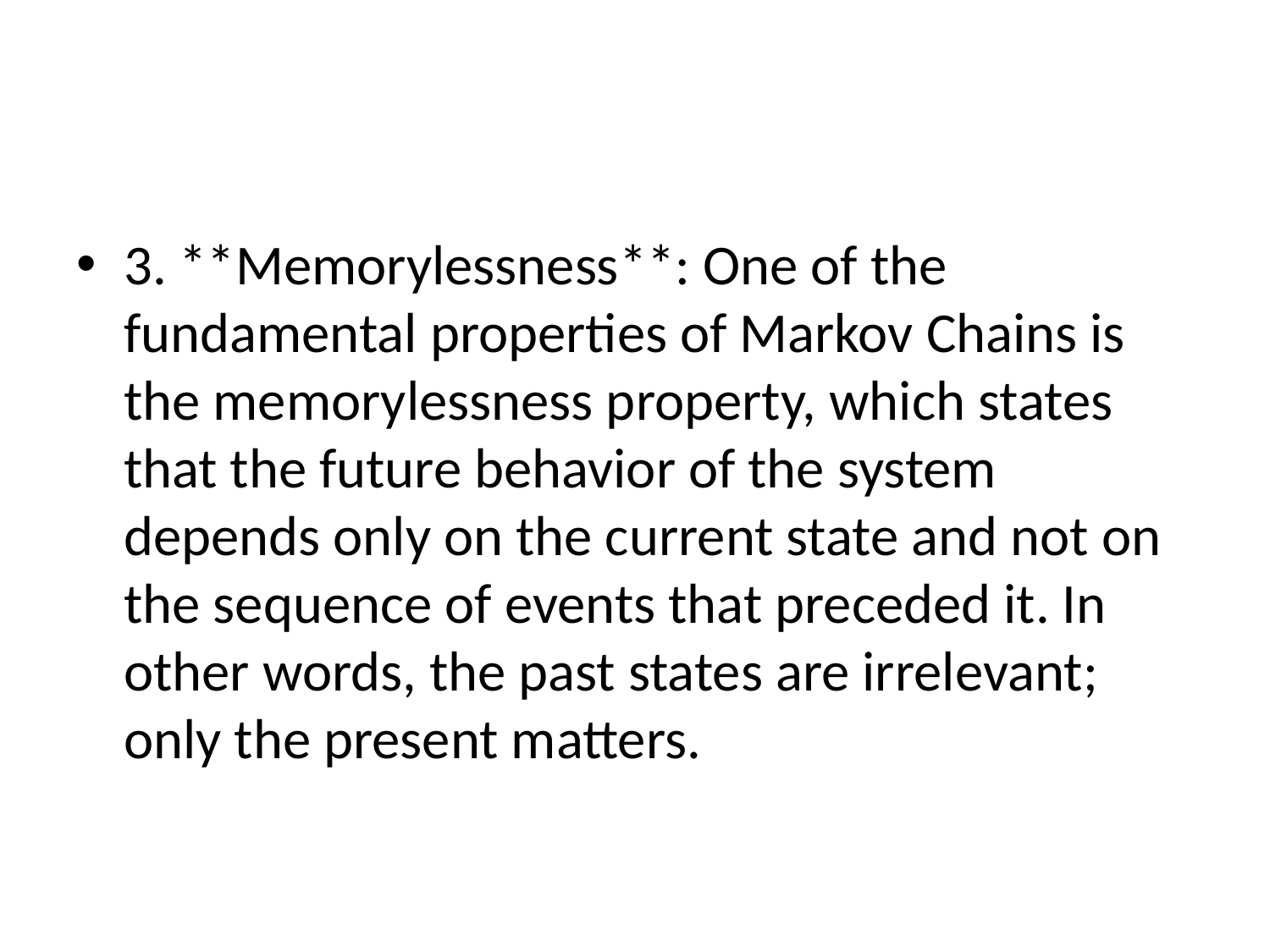

#
3. **Memorylessness**: One of the fundamental properties of Markov Chains is the memorylessness property, which states that the future behavior of the system depends only on the current state and not on the sequence of events that preceded it. In other words, the past states are irrelevant; only the present matters.